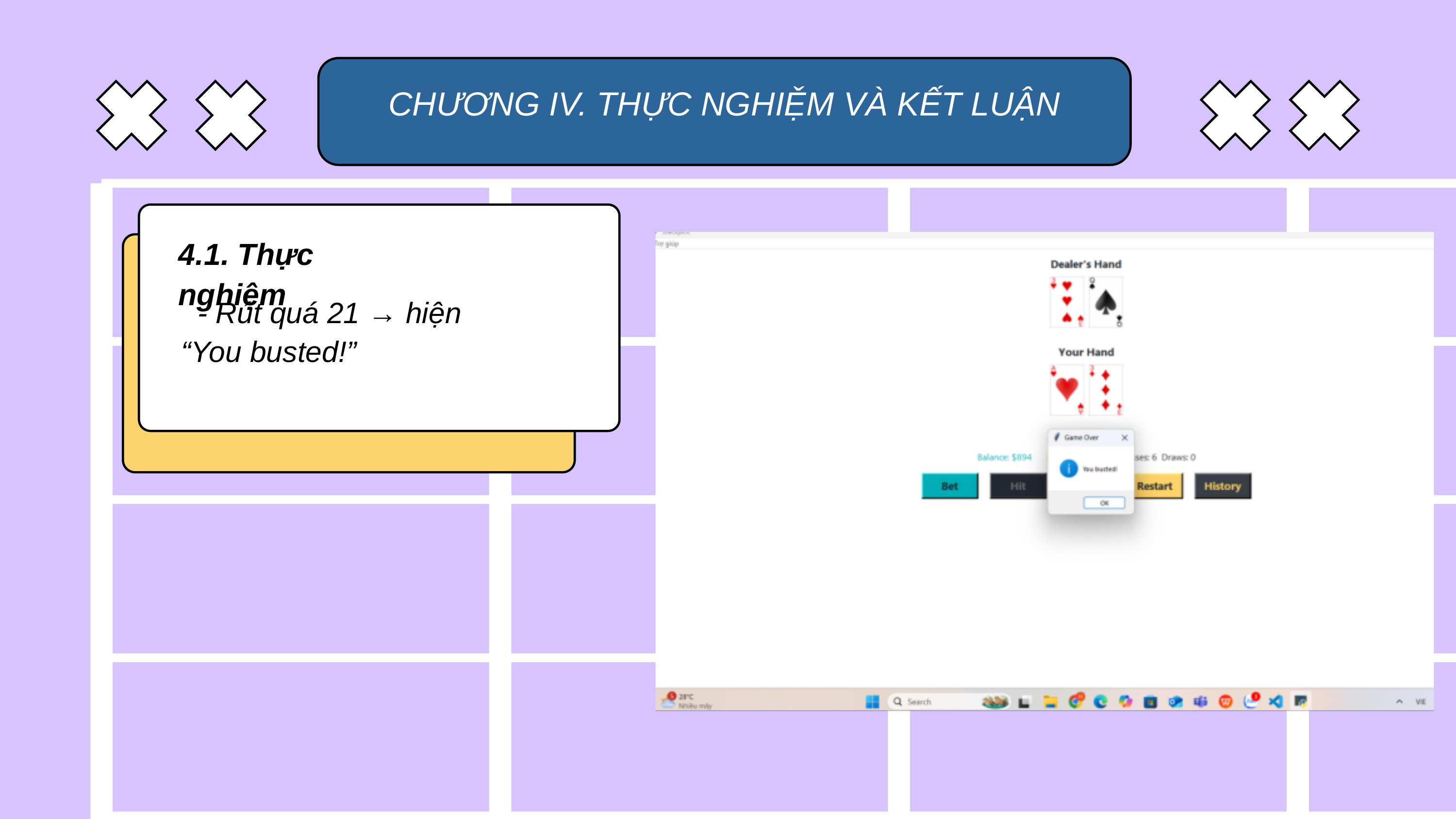

CHƯƠNG IV. THỰC NGHIỆM VÀ KẾT LUẬN

4.1. Thực nghiệm

  - Rút quá 21 → hiện “You busted!”